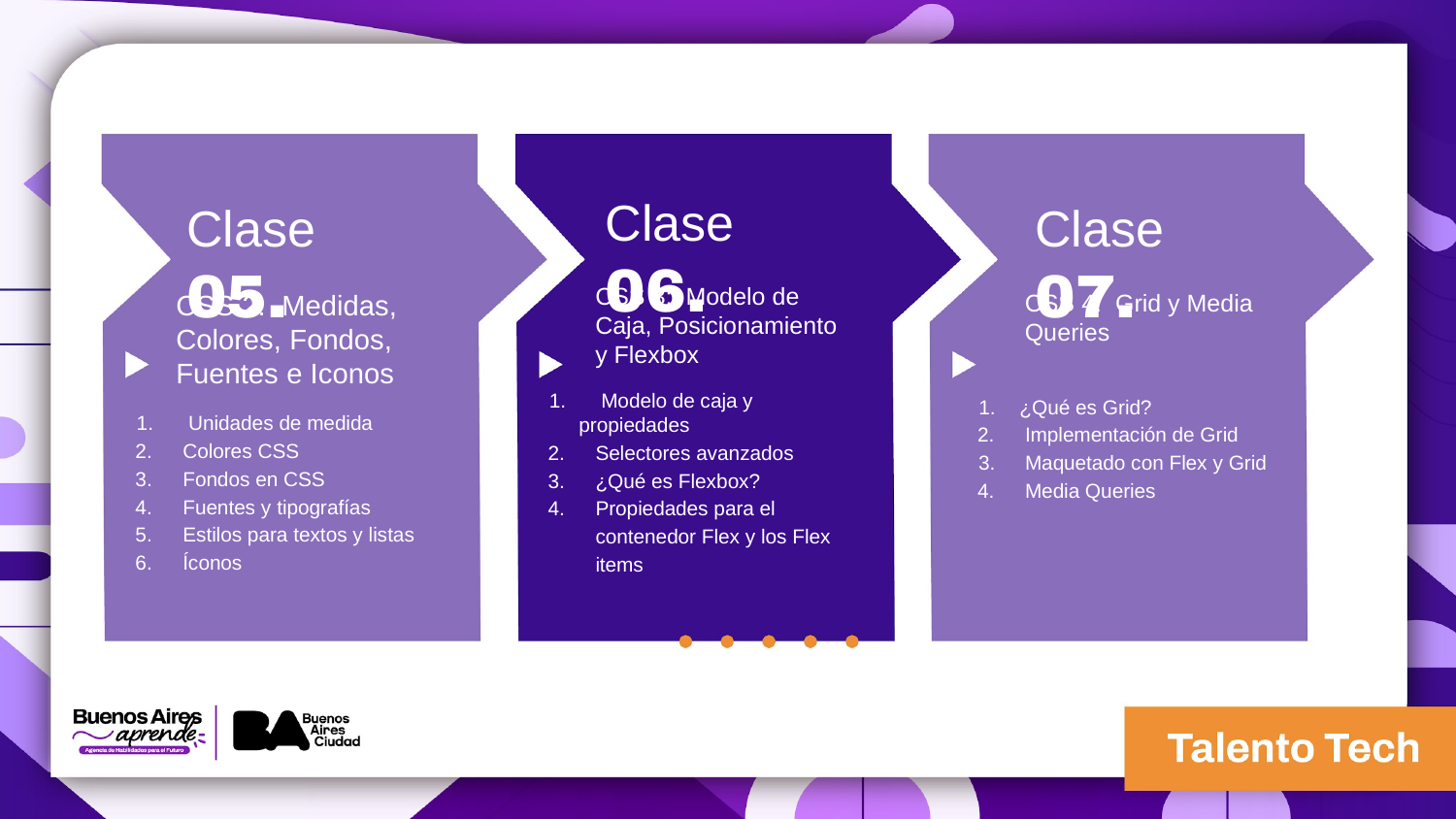

Clase  06.
Clase  05.
Clase  07.
CSS 3:  Modelo de Caja, Posicionamiento y Flexbox

CSS 2:  Medidas, Colores, Fondos, Fuentes e Iconos
CSS 4:  Grid y Media Queries

    Modelo de caja y propiedades
Selectores avanzados
¿Qué es Flexbox?
Propiedades para el contenedor Flex y los Flex items

  ¿Qué es Grid?
Implementación de Grid
Maquetado con Flex y Grid
Media Queries

    Unidades de medida
Colores CSS
Fondos en CSS
Fuentes y tipografías
Estilos para textos y listas
Íconos